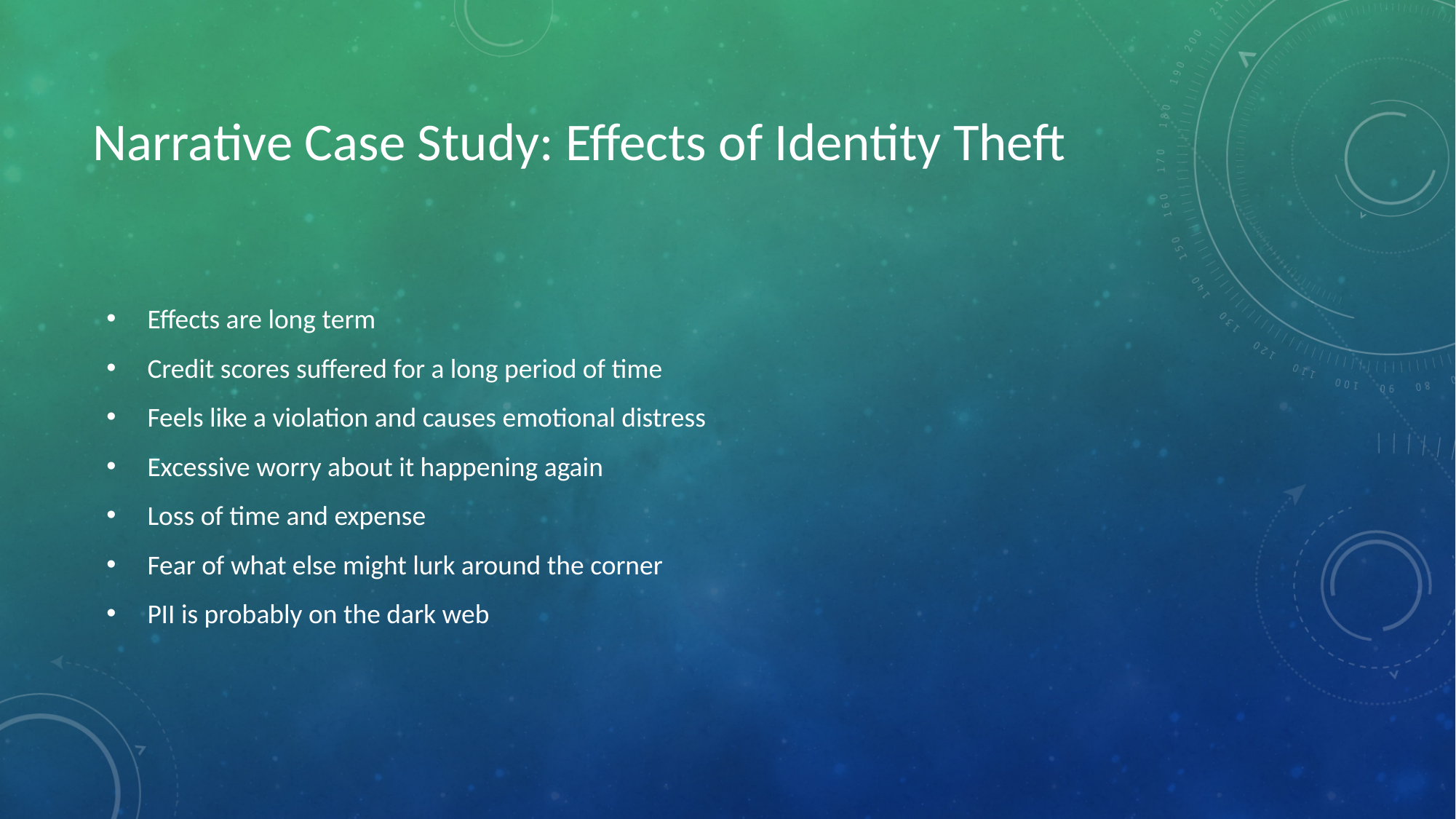

# Narrative Case Study: Effects of Identity Theft
Effects are long term
Credit scores suffered for a long period of time
Feels like a violation and causes emotional distress
Excessive worry about it happening again
Loss of time and expense
Fear of what else might lurk around the corner
PII is probably on the dark web